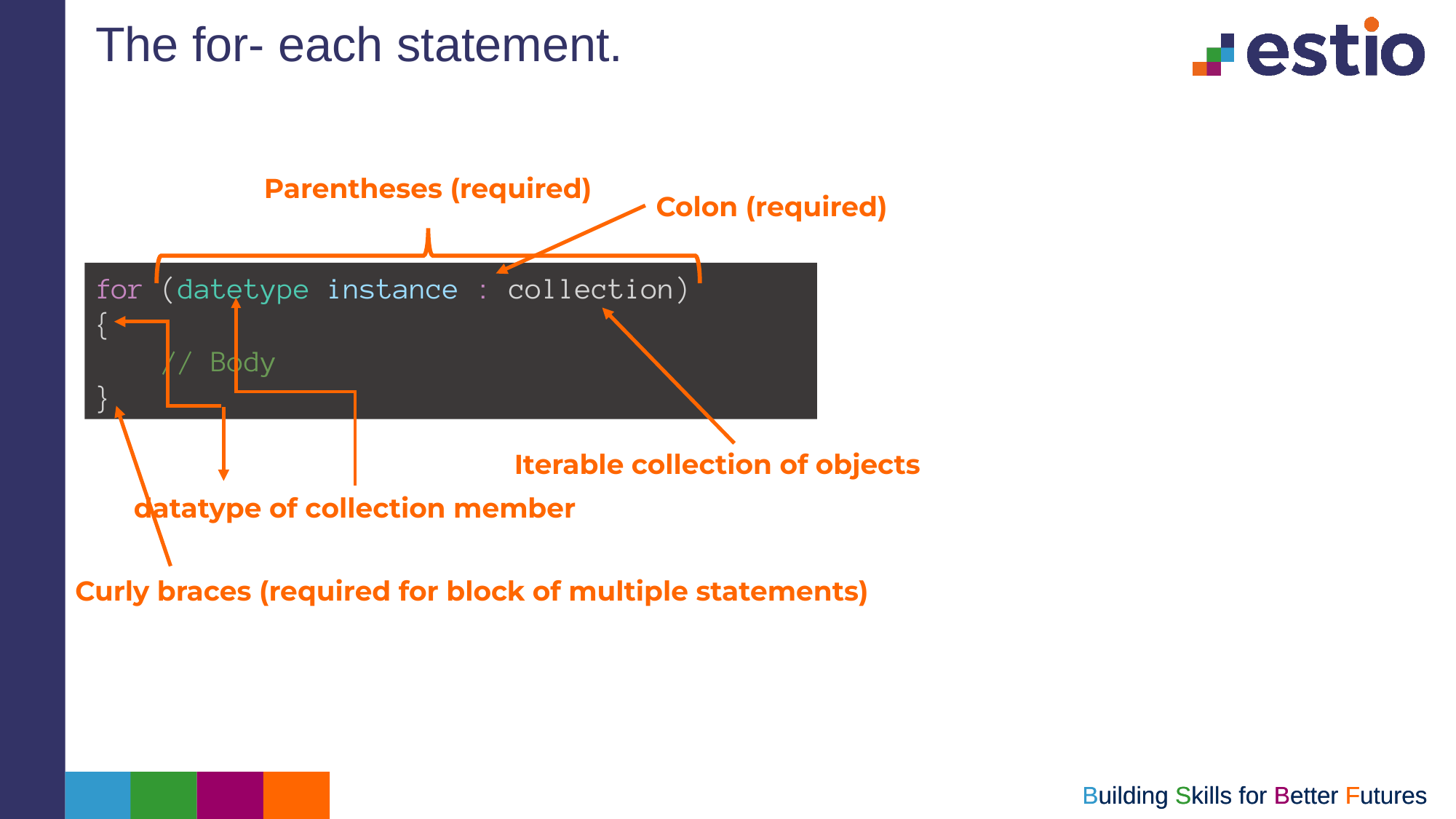

# The for- each statement.

Parentheses (required)
Colon (required)
for (datetype instance : collection)
{
    // Body
}
Iterable collection of objects
datatype of collection member
Curly braces (required for block of multiple statements)